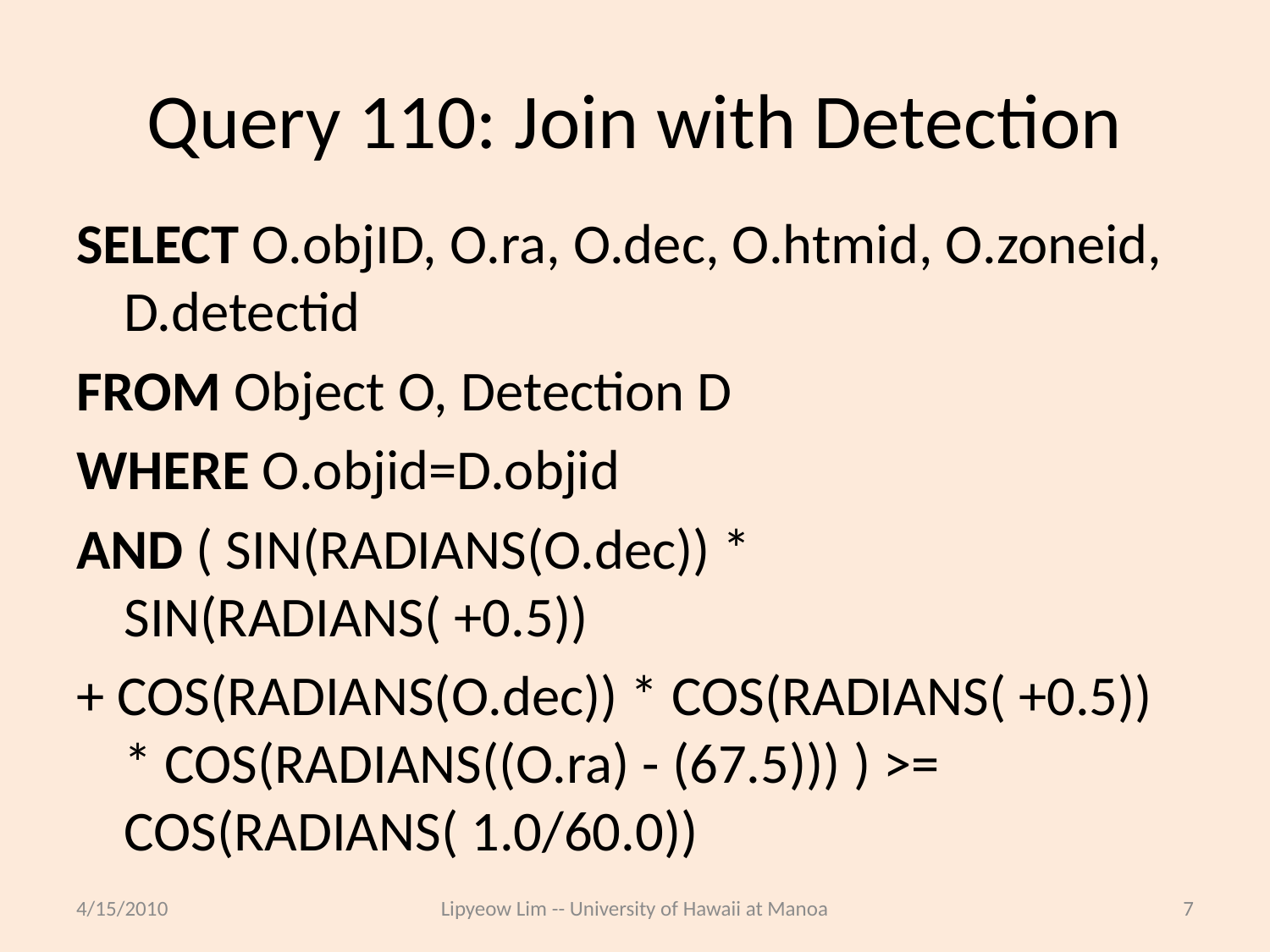

# Query 110: Join with Detection
SELECT O.objID, O.ra, O.dec, O.htmid, O.zoneid, D.detectid
FROM Object O, Detection D
WHERE O.objid=D.objid
AND ( SIN(RADIANS(O.dec)) * SIN(RADIANS( +0.5))
+ COS(RADIANS(O.dec)) * COS(RADIANS( +0.5)) * COS(RADIANS((O.ra) - (67.5))) ) >= COS(RADIANS( 1.0/60.0))
4/15/2010
Lipyeow Lim -- University of Hawaii at Manoa
7